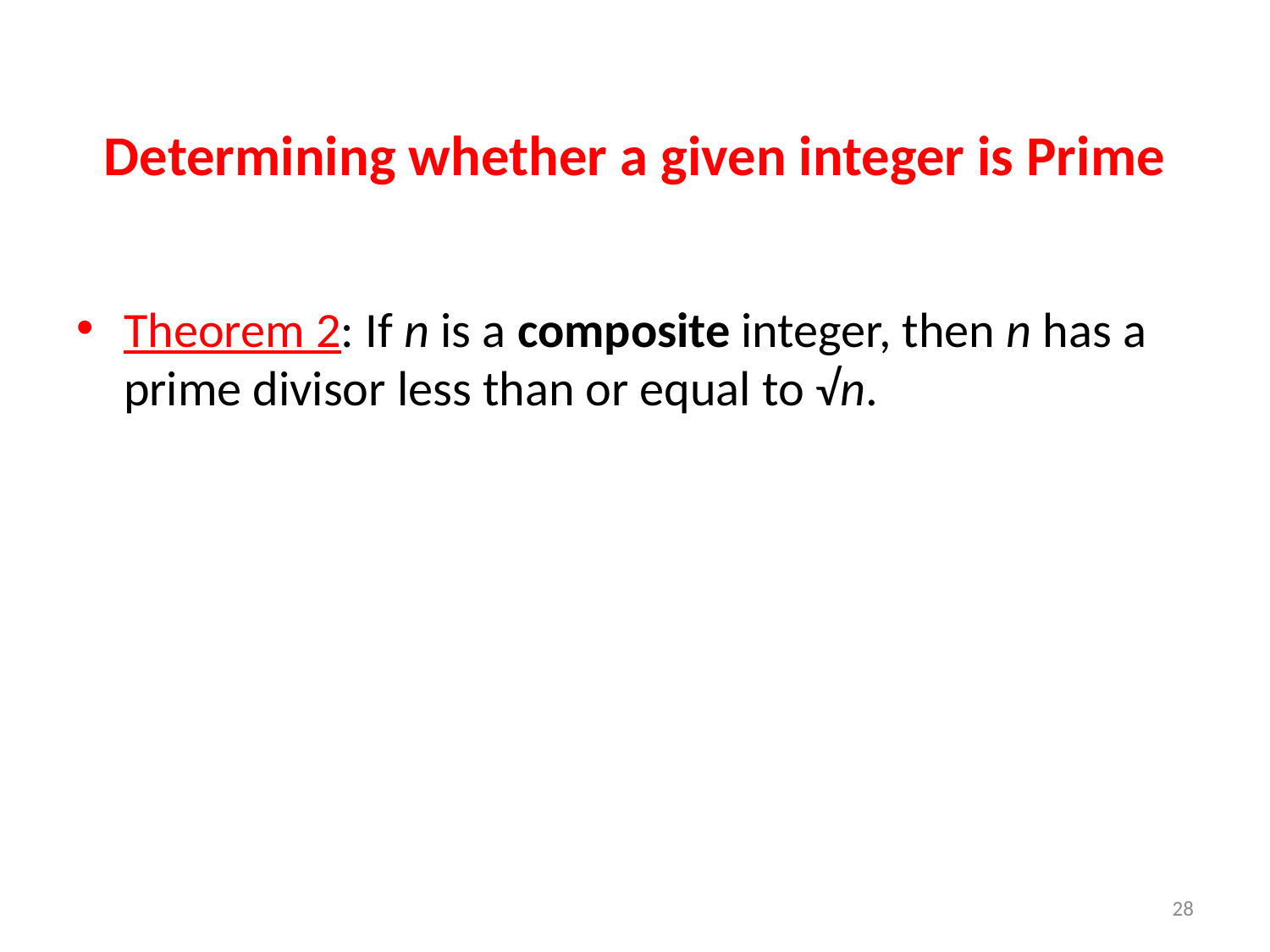

# Determining whether a given integer is Prime

Theorem 2: If n is a composite integer, then n has a prime divisor less than or equal to √n.

28